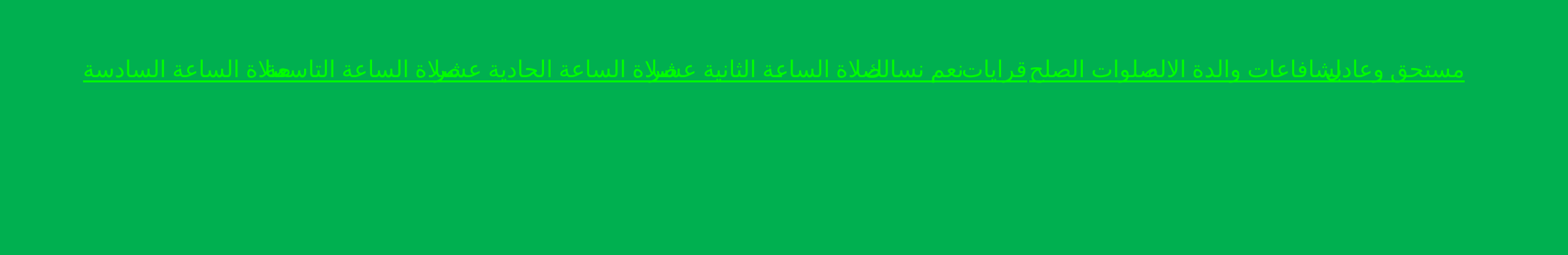

نعم نسالك
قرايات
مستحق وعادل
صلاة الساعة الثانية عشر
بشافاعات والدة الاله
صلاة الساعة الحادية عشر
صلاة الساعة السادسة
صلاة الساعة التاسعة
صلوات الصلح